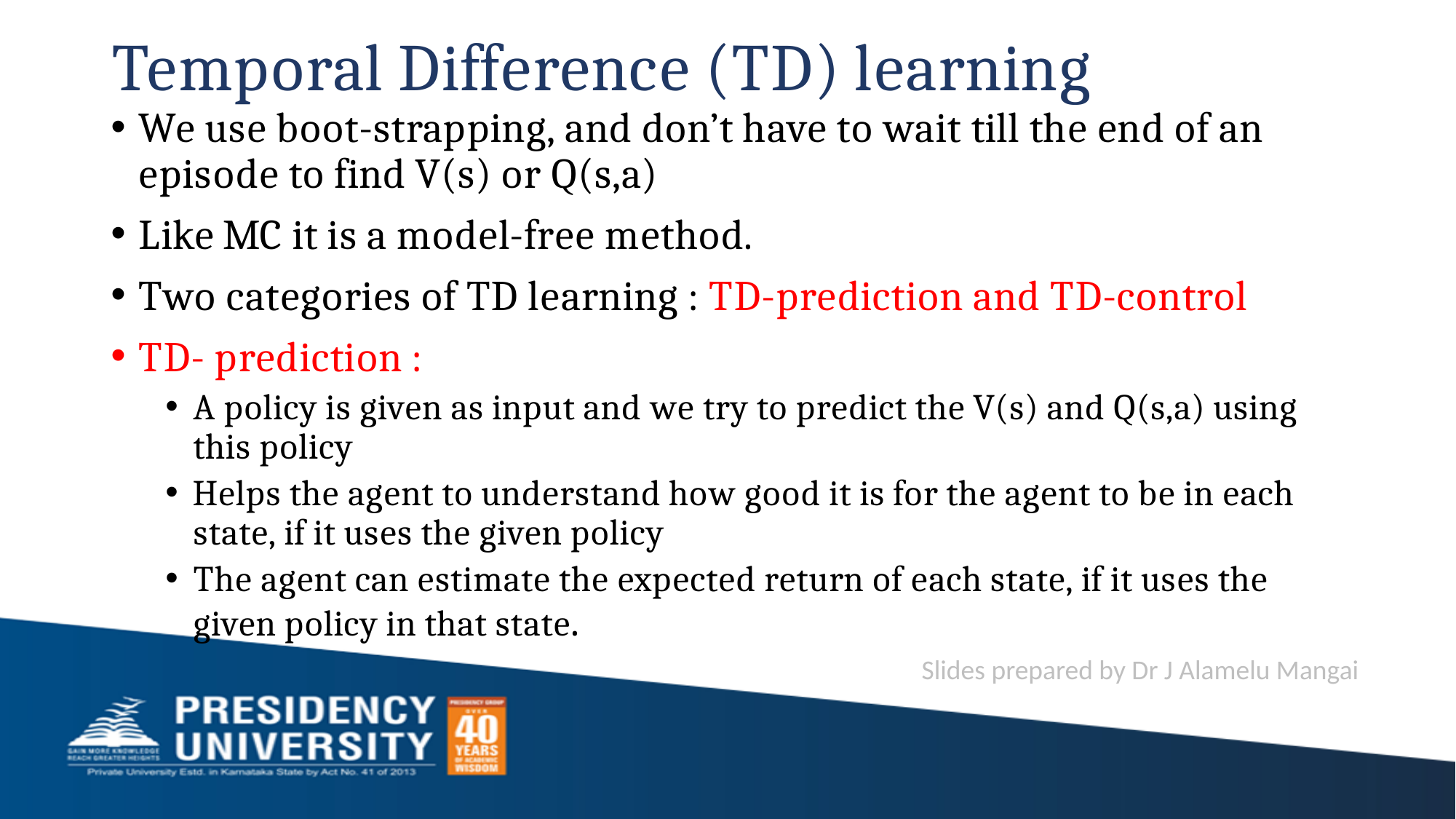

# Temporal Difference (TD) learning
We use boot-strapping, and don’t have to wait till the end of an episode to find V(s) or Q(s,a)
Like MC it is a model-free method.
Two categories of TD learning : TD-prediction and TD-control
TD- prediction :
A policy is given as input and we try to predict the V(s) and Q(s,a) using this policy
Helps the agent to understand how good it is for the agent to be in each state, if it uses the given policy
The agent can estimate the expected return of each state, if it uses the given policy in that state.